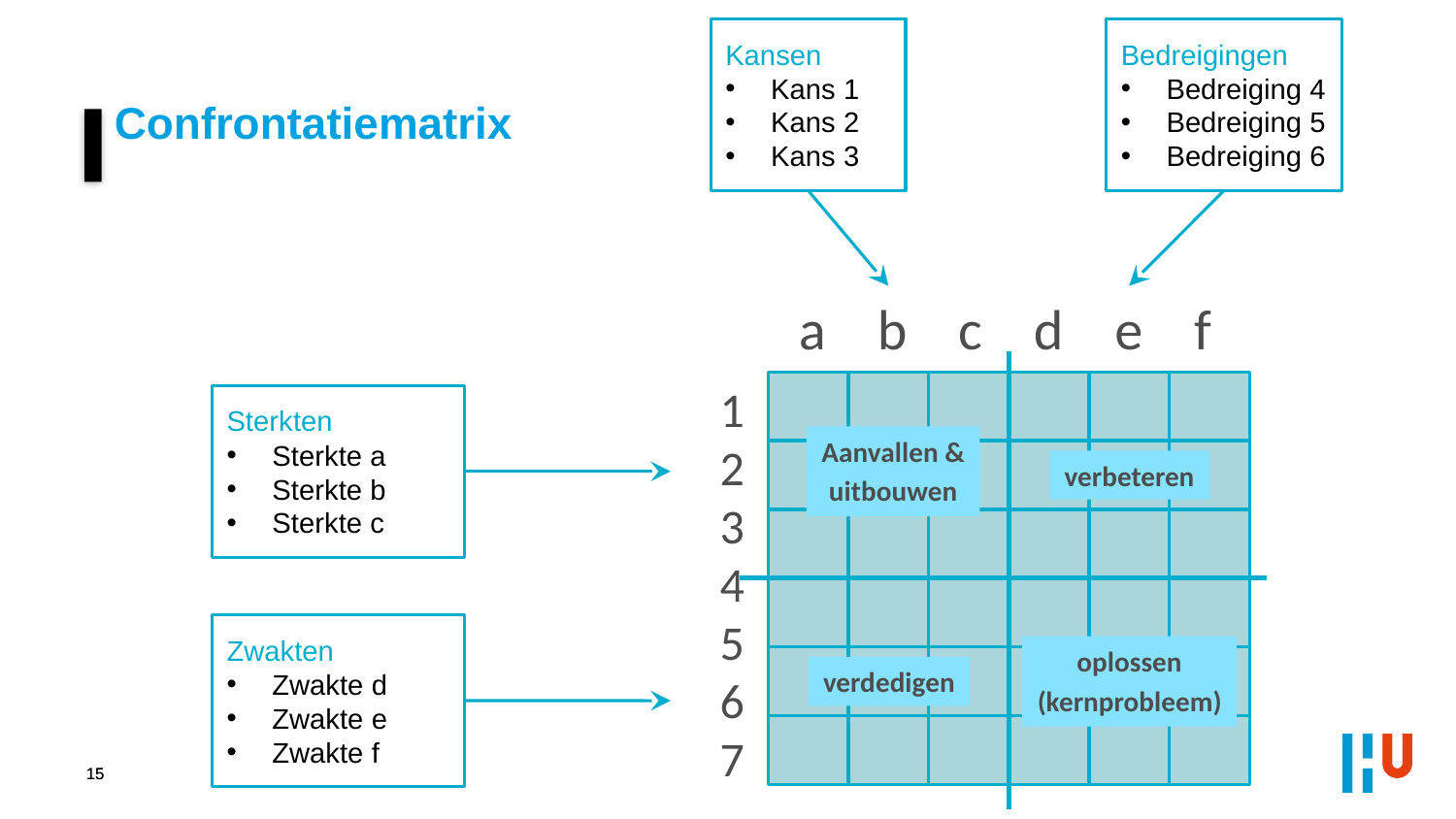

Kansen
Kans 1
Kans 2
Kans 3
Bedreigingen
Bedreiging 4
Bedreiging 5
Bedreiging 6
Confrontatiematrix

a    b    c    d    e    f
1
2
3
4
5
6
7

Sterkten
Sterkte a
Sterkte b
Sterkte c
Aanvallen &
uitbouwen

verbeteren

Zwakten
Zwakte d
Zwakte e
Zwakte f
oplossen
(kernprobleem)

verdedigen